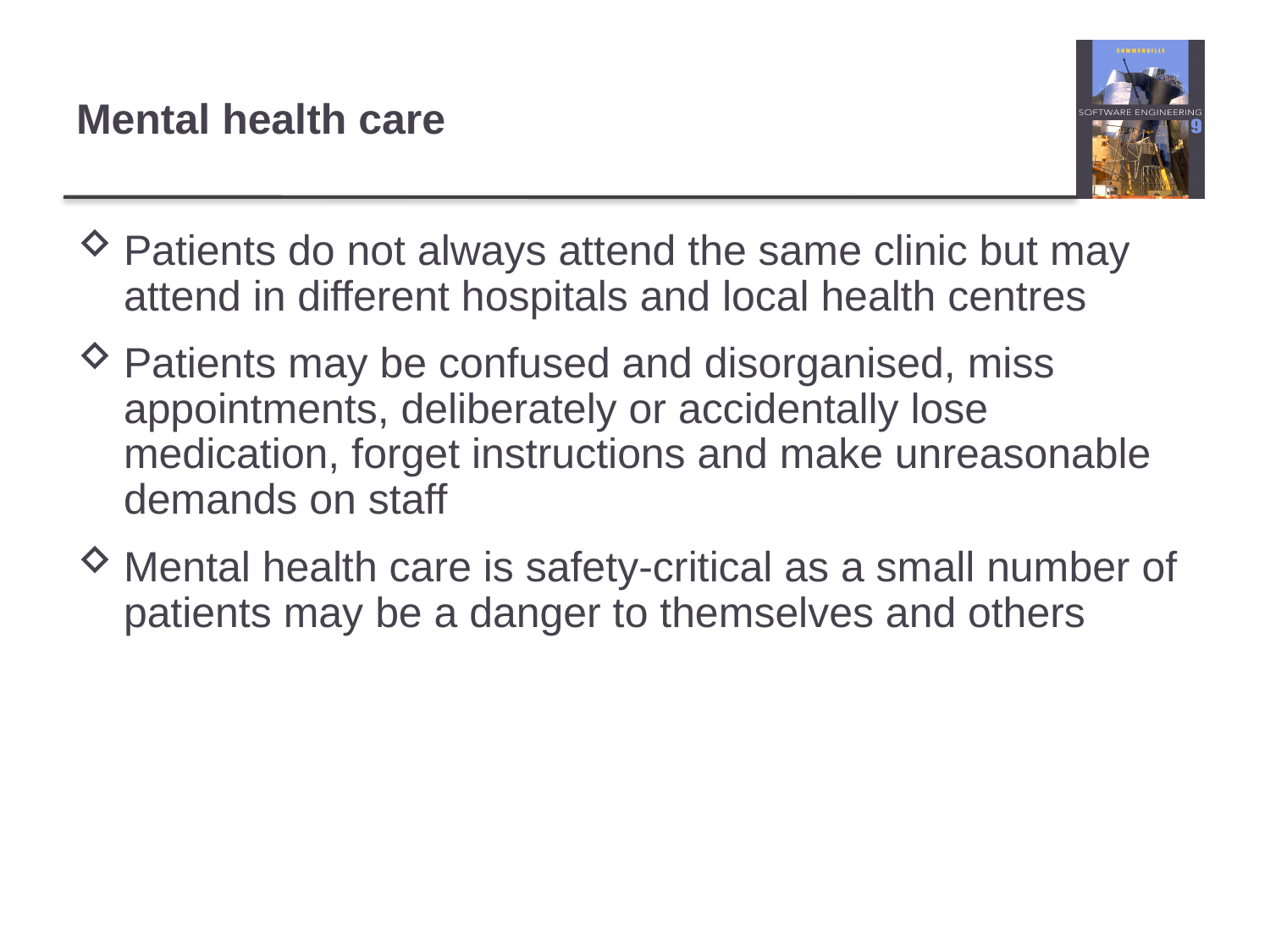

# Mental health care
Patients do not always attend the same clinic but may attend in different hospitals and local health centres
Patients may be confused and disorganised, miss appointments, deliberately or accidentally lose medication, forget instructions and make unreasonable demands on staff
Mental health care is safety-critical as a small number of patients may be a danger to themselves and others